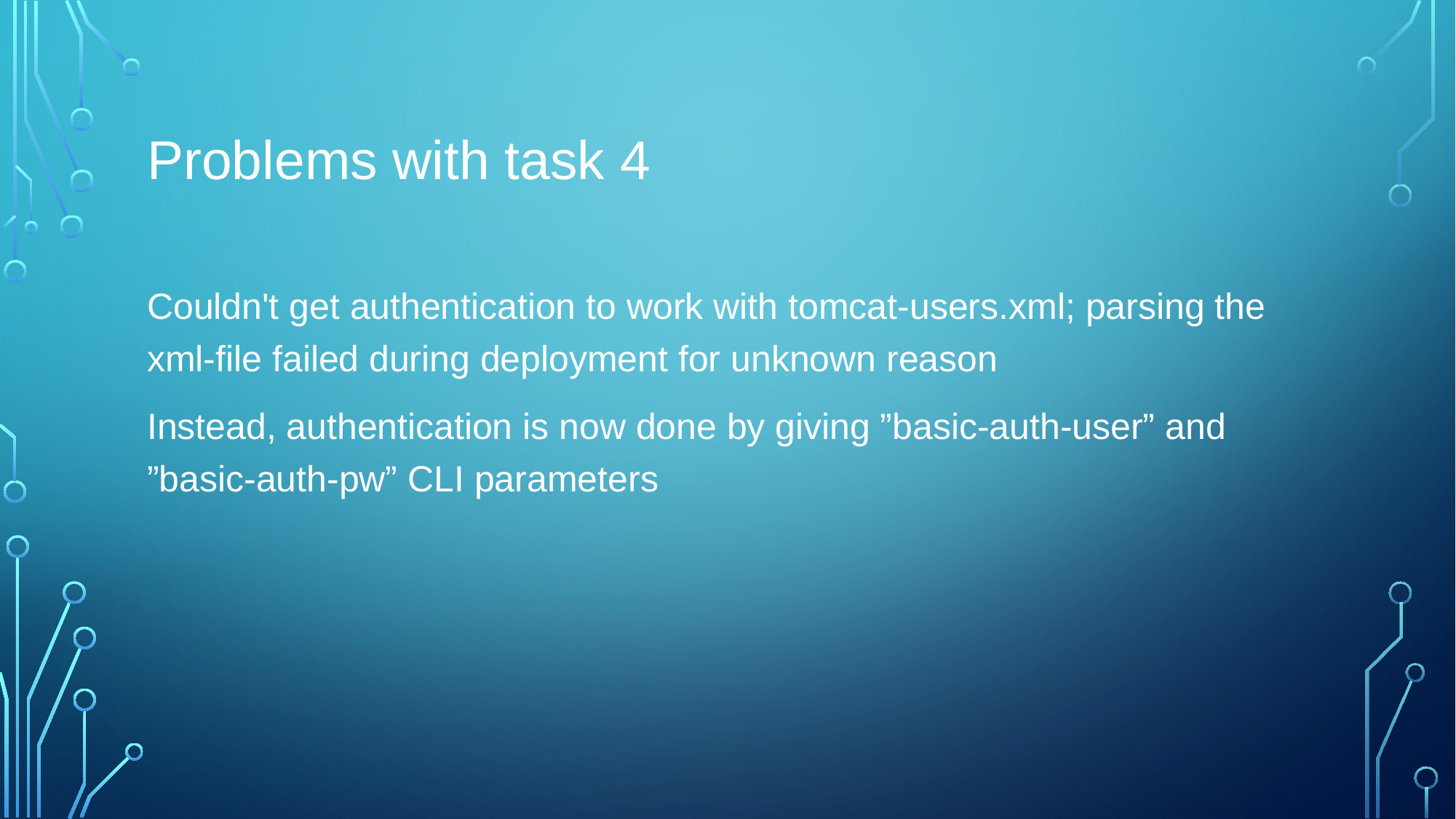

# Problems with task 4
Couldn't get authentication to work with tomcat-users.xml; parsing the xml-file failed during deployment for unknown reason
Instead, authentication is now done by giving ”basic-auth-user” and ”basic-auth-pw” CLI parameters